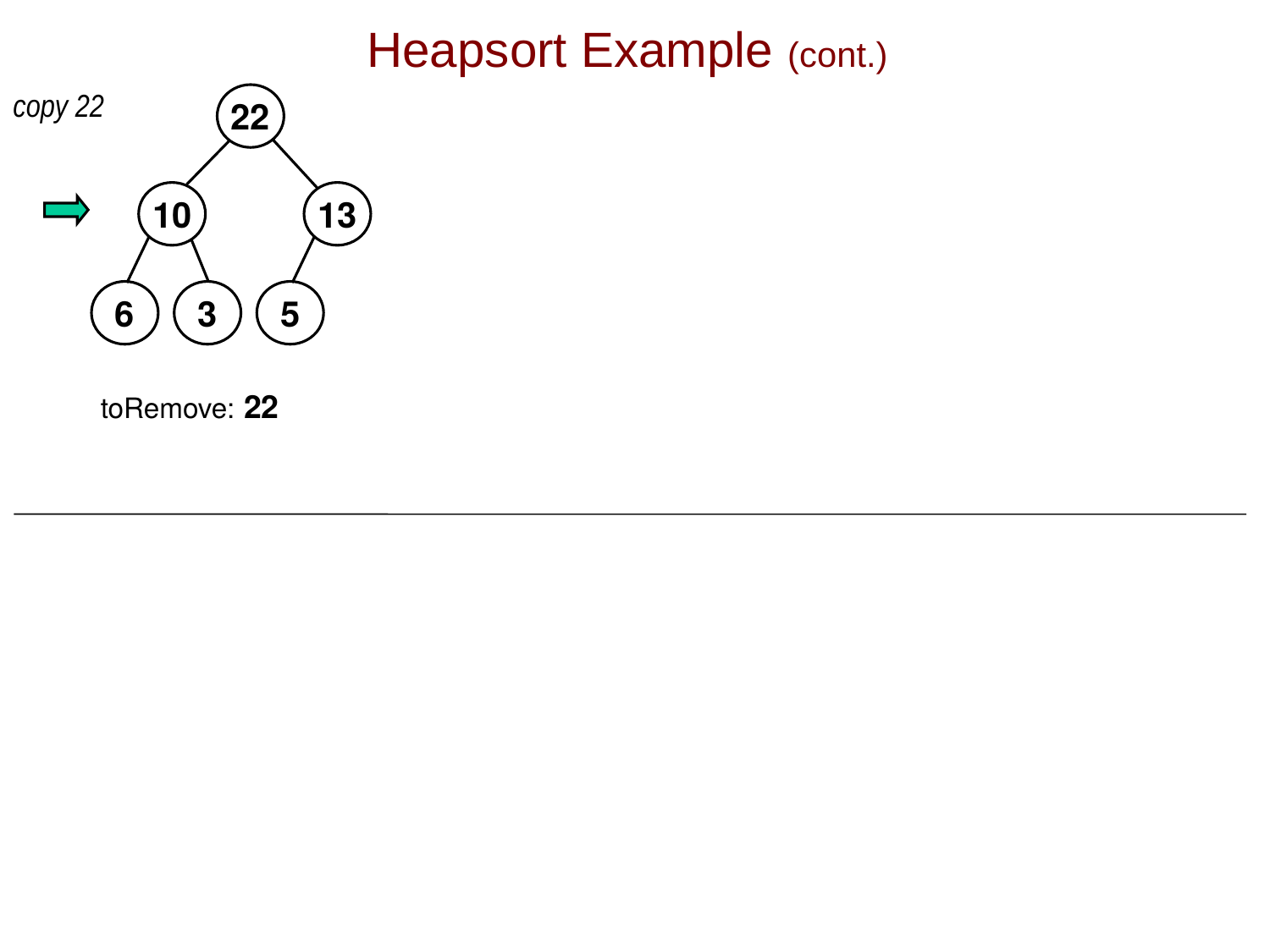

# Heapsort Example (cont.)
copy 22
22

10
13

6
3
5
toRemove: 22